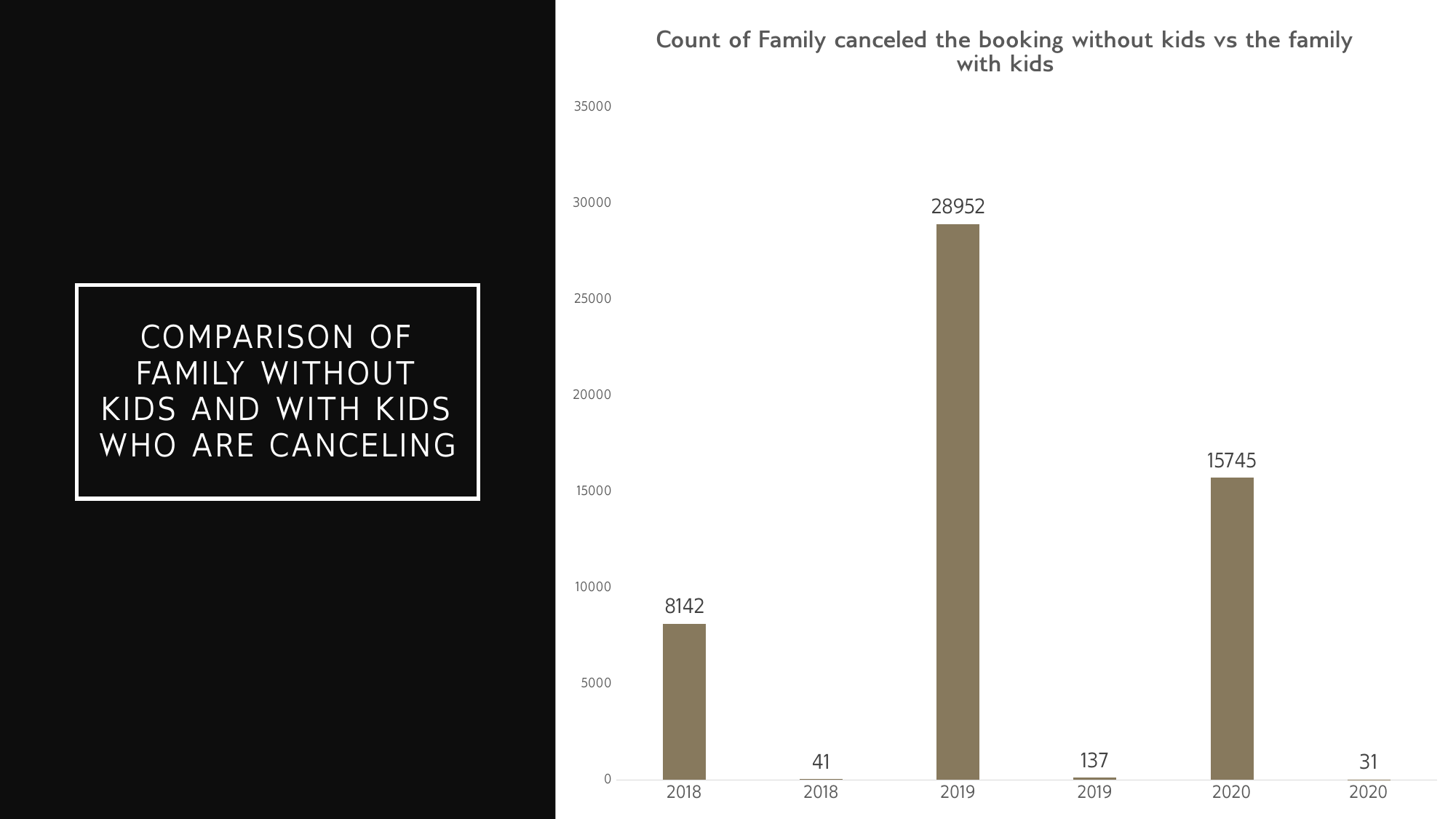

### Chart: Count of Family canceled the booking without kids vs the family with kids

| Category | count(*) |
|---|---|
| 2018 | 8142.0 |
| 2018 | 41.0 |
| 2019 | 28952.0 |
| 2019 | 137.0 |
| 2020 | 15745.0 |
| 2020 | 31.0 |
# Comparison of family without kids and with kids who are canceling